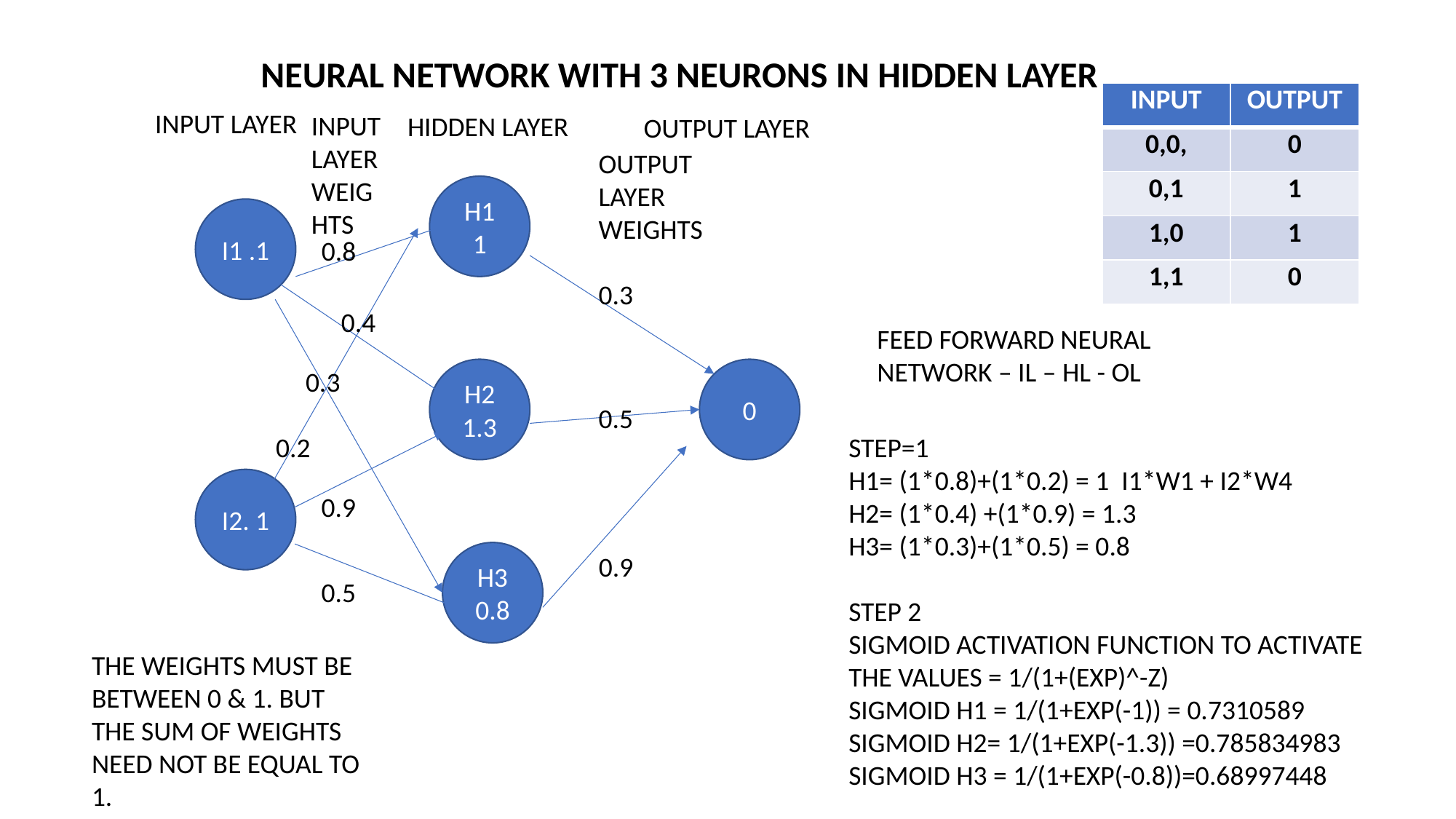

NEURAL NETWORK WITH 3 NEURONS IN HIDDEN LAYER
| INPUT | OUTPUT |
| --- | --- |
| 0,0, | 0 |
| 0,1 | 1 |
| 1,0 | 1 |
| 1,1 | 0 |
INPUT LAYER
INPUT LAYER WEIGHTS
HIDDEN LAYER
OUTPUT LAYER
OUTPUT LAYER WEIGHTS
H1
1
I1 .1
0.8
0.3
0.4
FEED FORWARD NEURAL NETWORK – IL – HL - OL
0.3
H2
1.3
0
0.5
0.2
STEP=1
H1= (1*0.8)+(1*0.2) = 1  I1*W1 + I2*W4
H2= (1*0.4) +(1*0.9) = 1.3
H3= (1*0.3)+(1*0.5) = 0.8

STEP 2
SIGMOID ACTIVATION FUNCTION TO ACTIVATE THE VALUES = 1/(1+(EXP)^-Z)
SIGMOID H1 = 1/(1+EXP(-1)) = 0.7310589
SIGMOID H2= 1/(1+EXP(-1.3)) =0.785834983
SIGMOID H3 = 1/(1+EXP(-0.8))=0.68997448

I2. 1
0.9
H3
0.8
0.9
0.5
THE WEIGHTS MUST BE BETWEEN 0 & 1. BUT THE SUM OF WEIGHTS NEED NOT BE EQUAL TO 1.